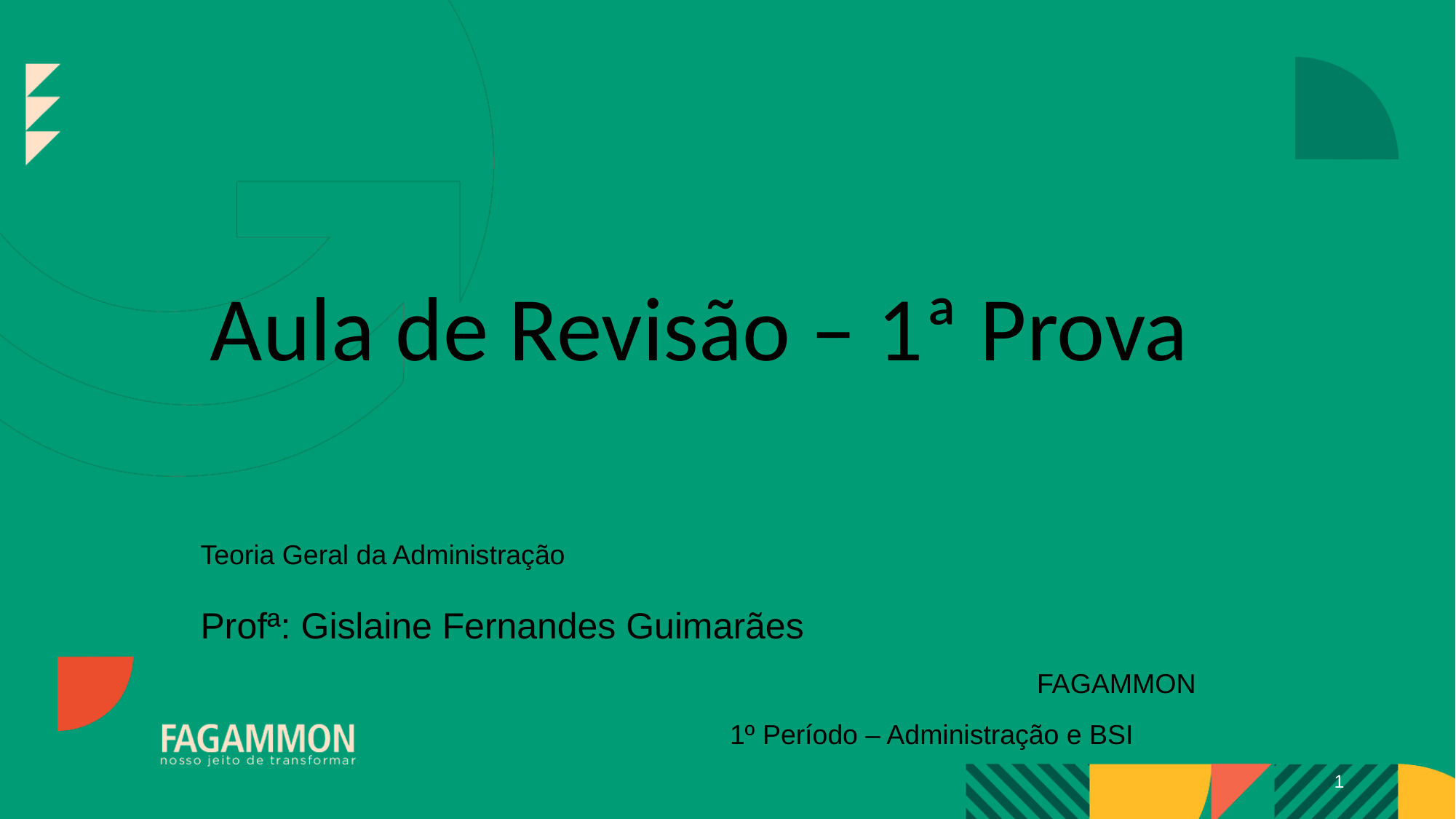

# Aula de Revisão – 1ª Prova
Teoria Geral da Administração

Profª: Gislaine Fernandes Guimarães
FAGAMMON

1º Período – Administração e BSI
1